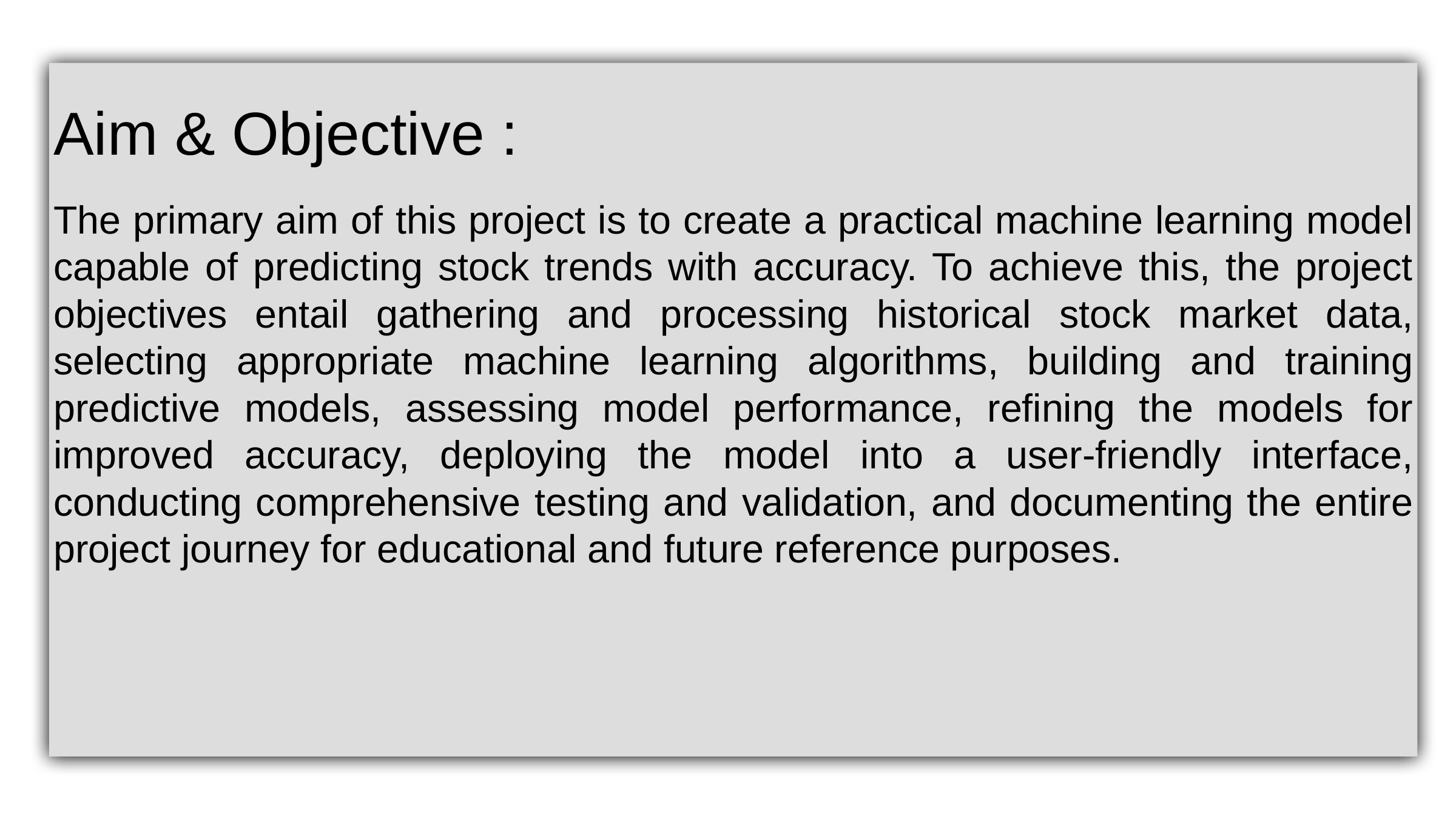

Aim & Objective :

The primary aim of this project is to create a practical machine learning model capable of predicting stock trends with accuracy. To achieve this, the project objectives entail gathering and processing historical stock market data, selecting appropriate machine learning algorithms, building and training predictive models, assessing model performance, refining the models for improved accuracy, deploying the model into a user-friendly interface, conducting comprehensive testing and validation, and documenting the entire project journey for educational and future reference purposes.